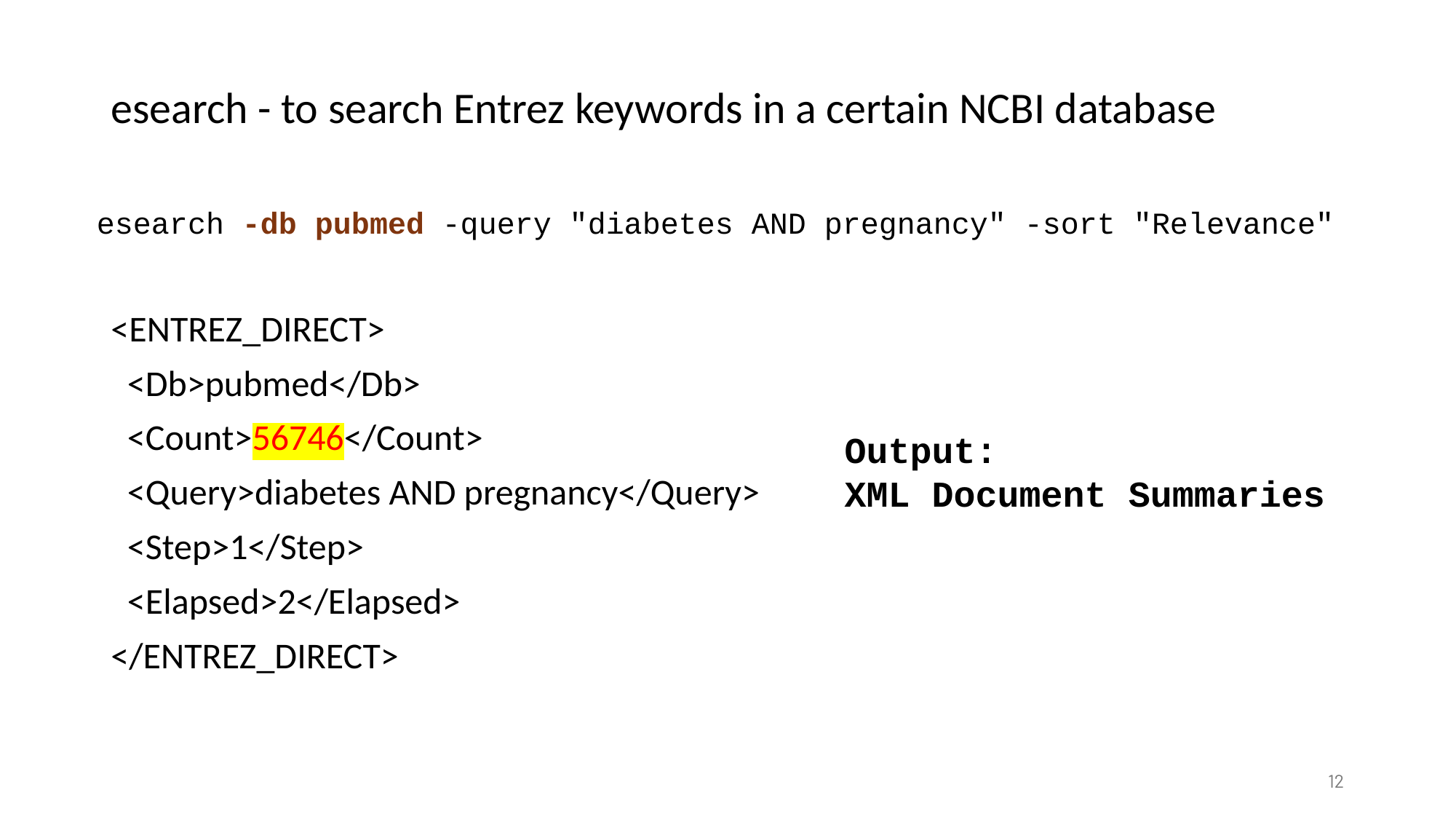

# esearch - to search Entrez keywords in a certain NCBI database
esearch -db pubmed -query "diabetes AND pregnancy" -sort "Relevance"
<ENTREZ_DIRECT>
  <Db>pubmed</Db>
  <Count>56746</Count>
  <Query>diabetes AND pregnancy</Query>
  <Step>1</Step>
  <Elapsed>2</Elapsed>
</ENTREZ_DIRECT>

Output:
XML Document Summaries
12